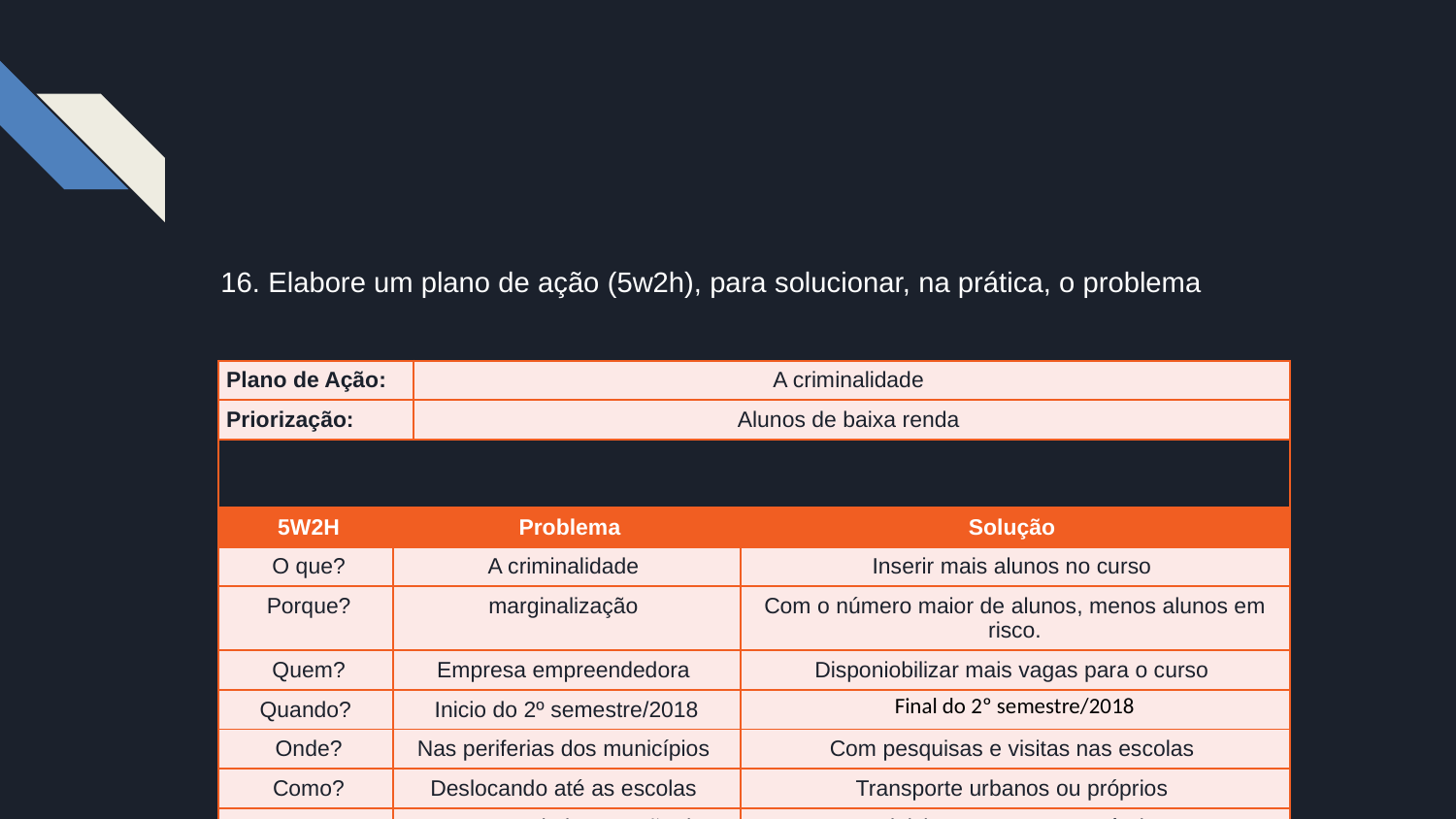

16. Elabore um plano de ação (5w2h), para solucionar, na prática, o problema

| Plano de Ação: |  | A criminalidade |  |
| --- | --- | --- | --- |
| Priorização: |  | Alunos de baixa renda |  |
|  |  |  |  |
| 5W2H | Problema |  | Solução |
| O que? | A criminalidade |  | Inserir mais alunos no curso |
| Porque? | marginalização |  | Com o número maior de alunos, menos alunos em risco. |
| Quem? | Empresa empreendedora |  | Disponiobilizar mais vagas para o curso |
| Quando? | Inicio do 2º semestre/2018 |  | Final do 2º semestre/2018 |
| Onde? | Nas periferias dos municípios |  | Com pesquisas e visitas nas escolas |
| Como? | Deslocando até as escolas |  | Transporte urbanos ou próprios |
| Quanto? | Despesas de locomoção da equipe empreendedora |  | No inicio com recursos próprios |